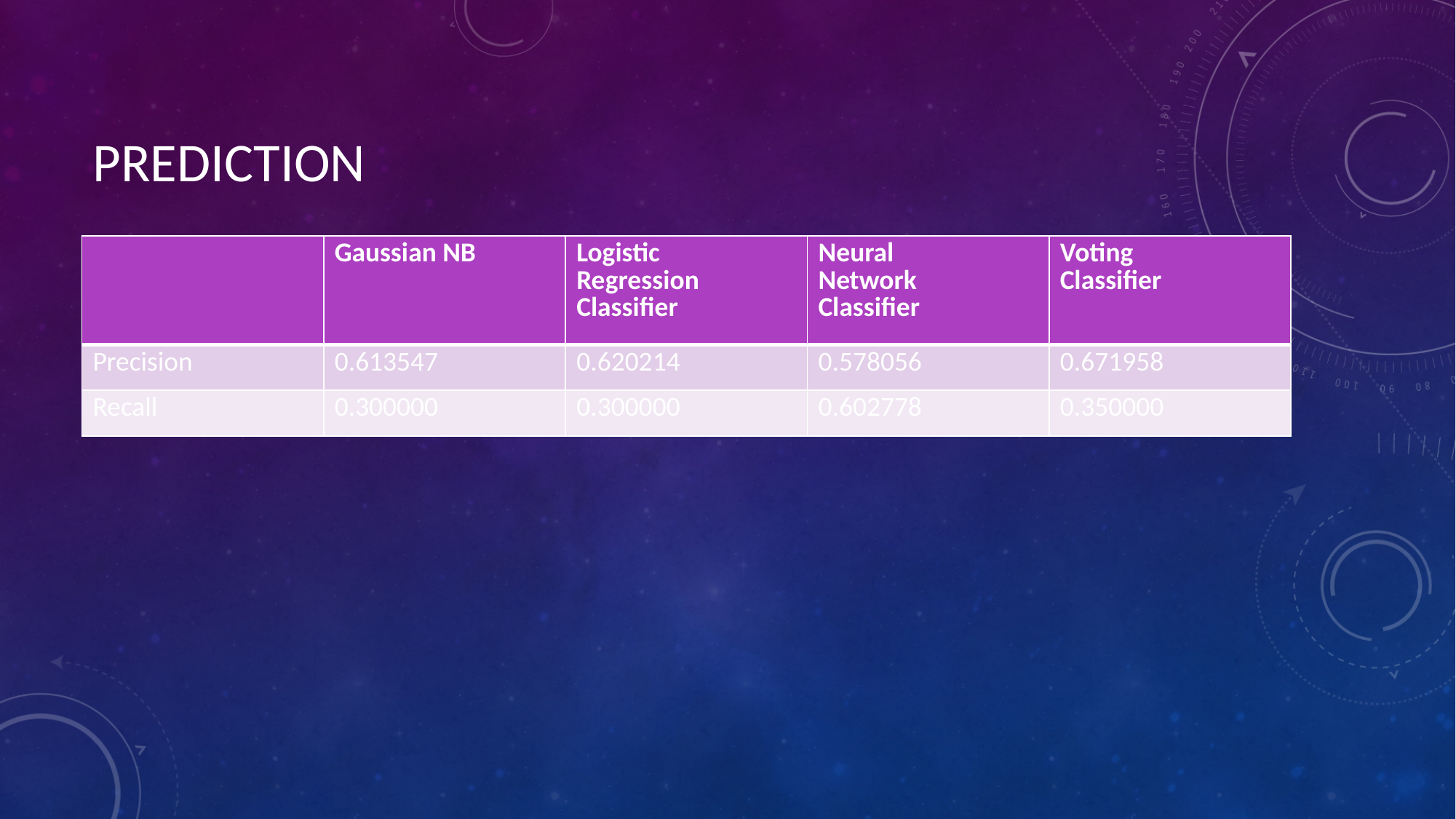

# PREDICTION
|  | Gaussian NB | Logistic Regression Classifier | Neural Network Classifier | Voting Classifier |
| --- | --- | --- | --- | --- |
| Precision | 0.613547 | 0.620214 | 0.578056 | 0.671958 |
| Recall | 0.300000 | 0.300000 | 0.602778 | 0.350000 |